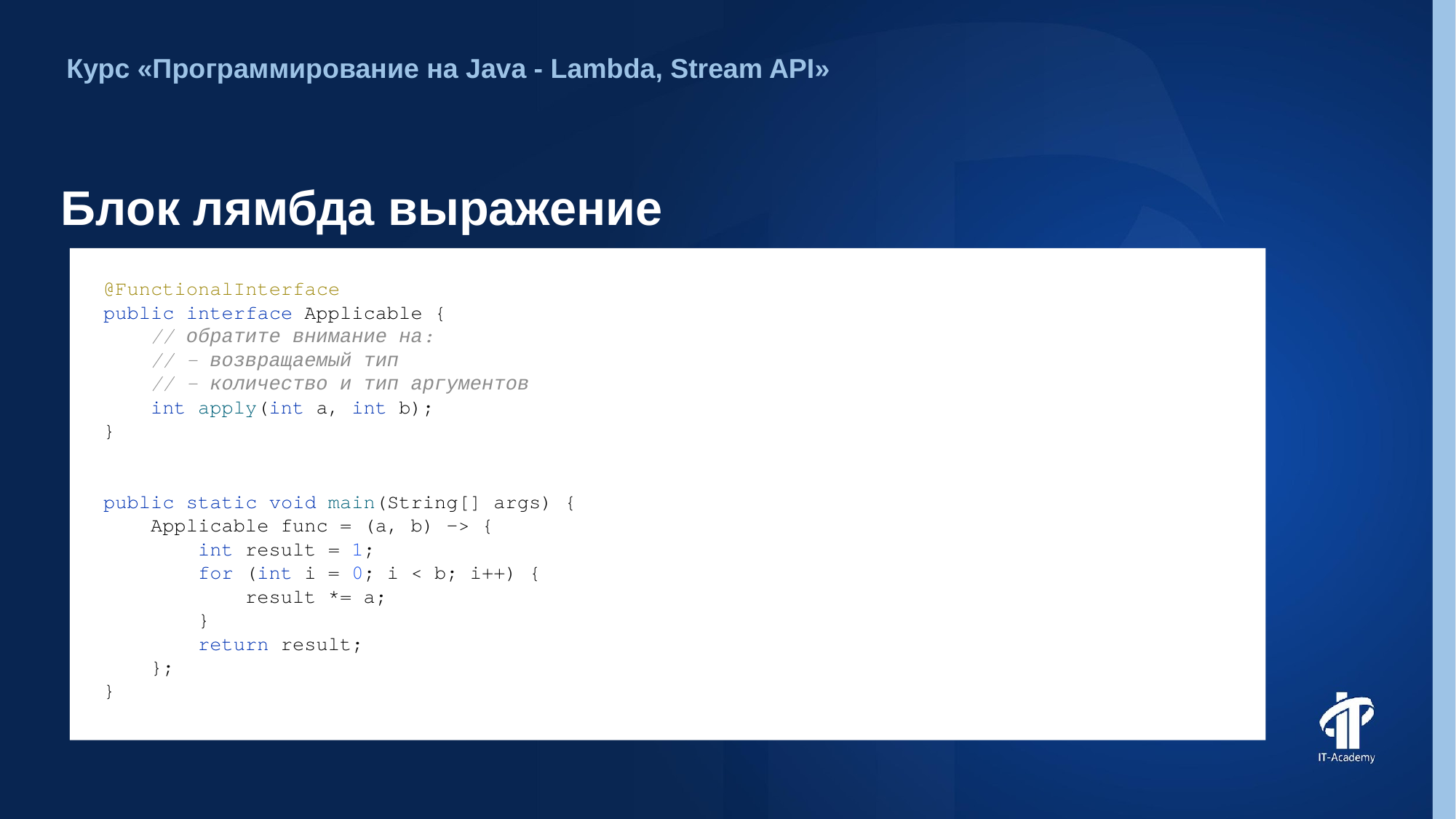

Курс «Программирование на Java - Lambda, Stream API»
# Блок лямбда выражение

@FunctionalInterface
public interface Applicable {
    // обратите внимание на:
    // - возвращаемый тип
    // - количество и тип аргументов
    int apply(int a, int b);
}

public static void main(String[] args) {
    Applicable func = (a, b) -> {
        int result = 1;
        for (int i = 0; i < b; i++) {
            result *= a;
        }
        return result;
    };
}